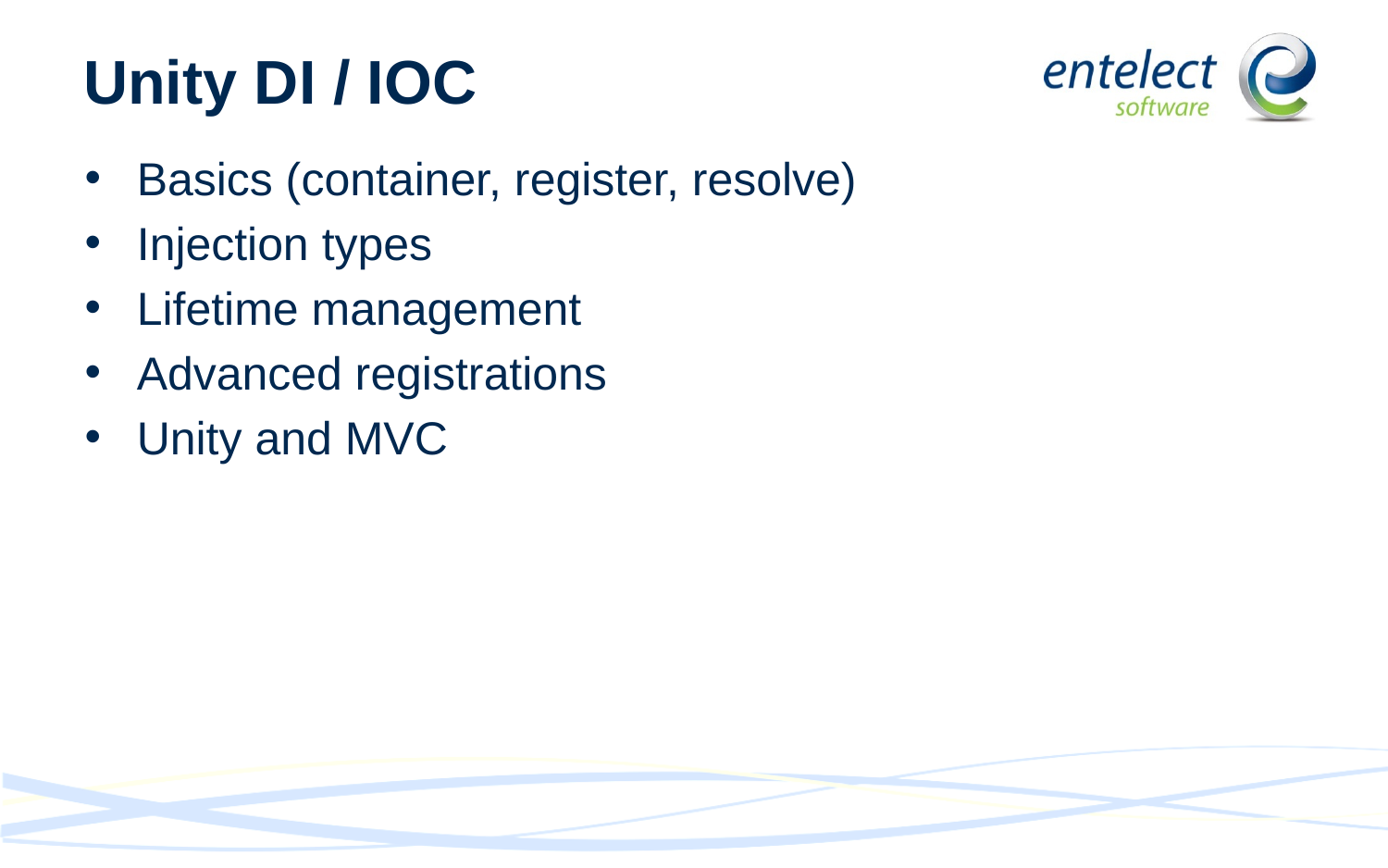

# Unity DI / IOC
Basics (container, register, resolve)
Injection types
Lifetime management
Advanced registrations
Unity and MVC